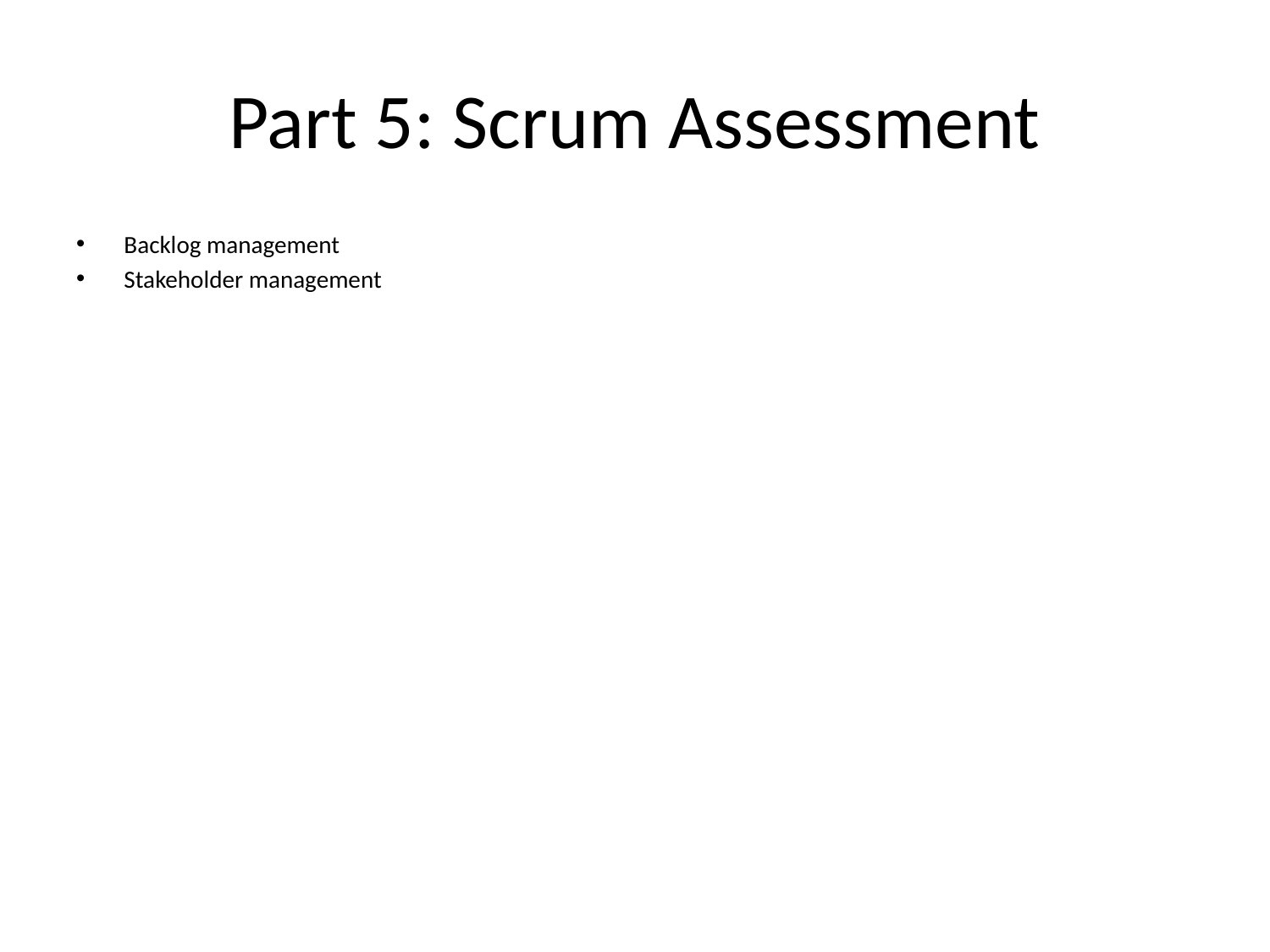

# Part 5: Scrum Assessment
Backlog management
Stakeholder management